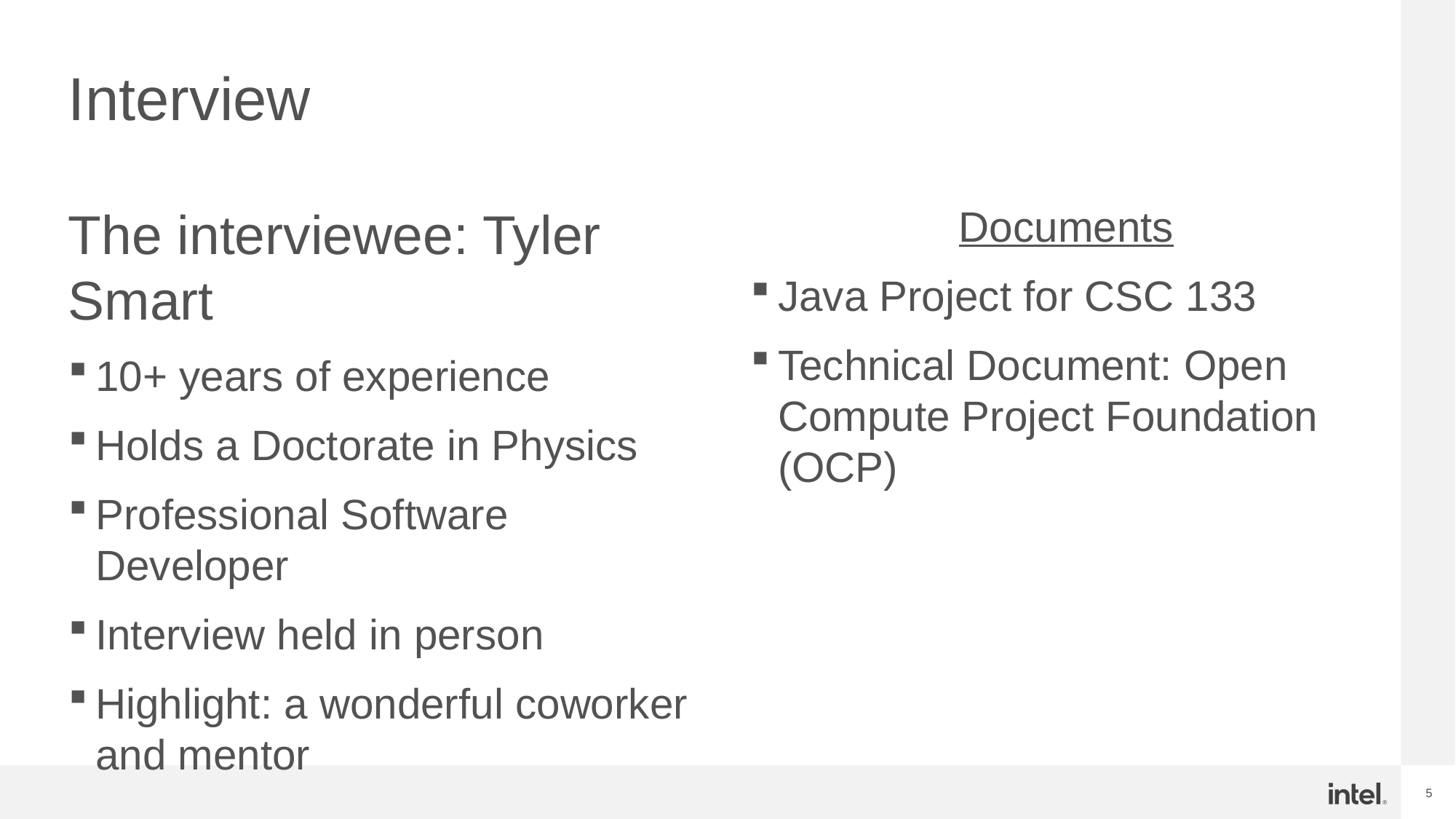

# Interview
The interviewee: Tyler Smart
10+ years of experience
Holds a Doctorate in Physics
Professional Software Developer
Interview held in person
Highlight: a wonderful coworker and mentor
Documents
Java Project for CSC 133
Technical Document: Open Compute Project Foundation (OCP)